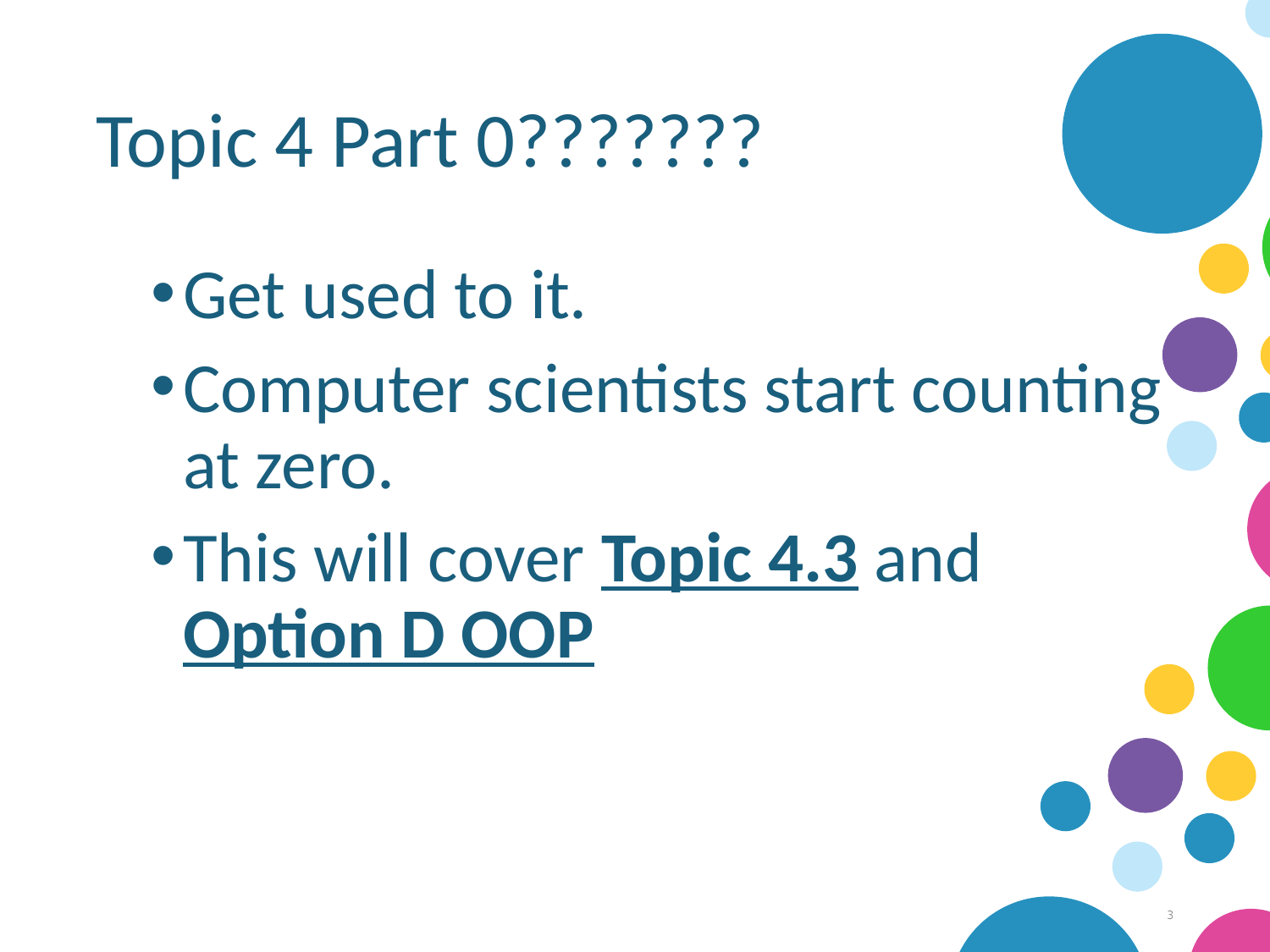

# Topic 4 Part 0???????
Get used to it.
Computer scientists start counting at zero.
This will cover Topic 4.3 and Option D OOP
3